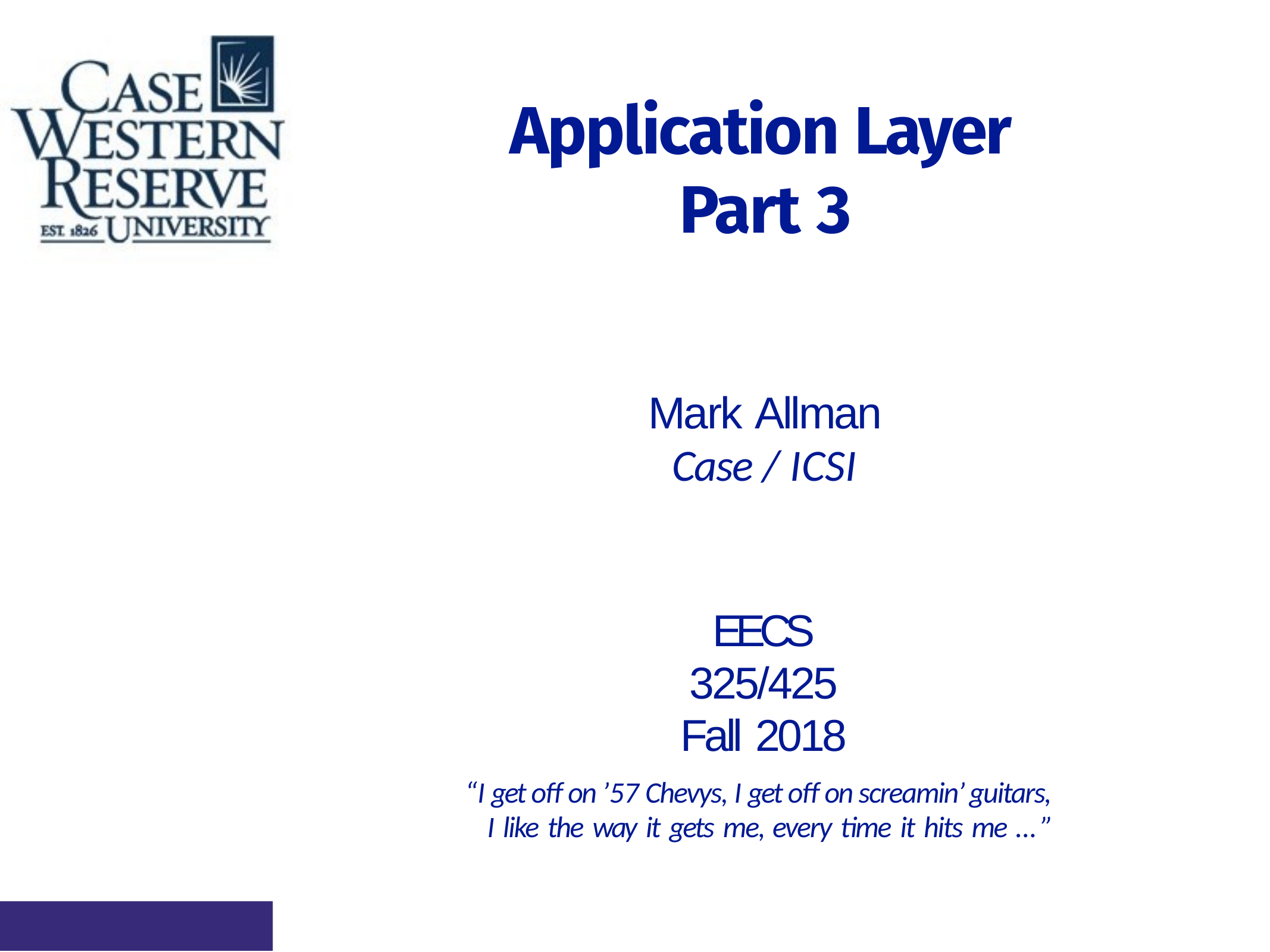

# Application Layer  Part 3
Mark Allman
Case / ICSI

EECS 325/425
Fall 2018
“I get off on ’57 Chevys, I get off on screamin’ guitars,  I like the way it gets me, every time it hits me …”